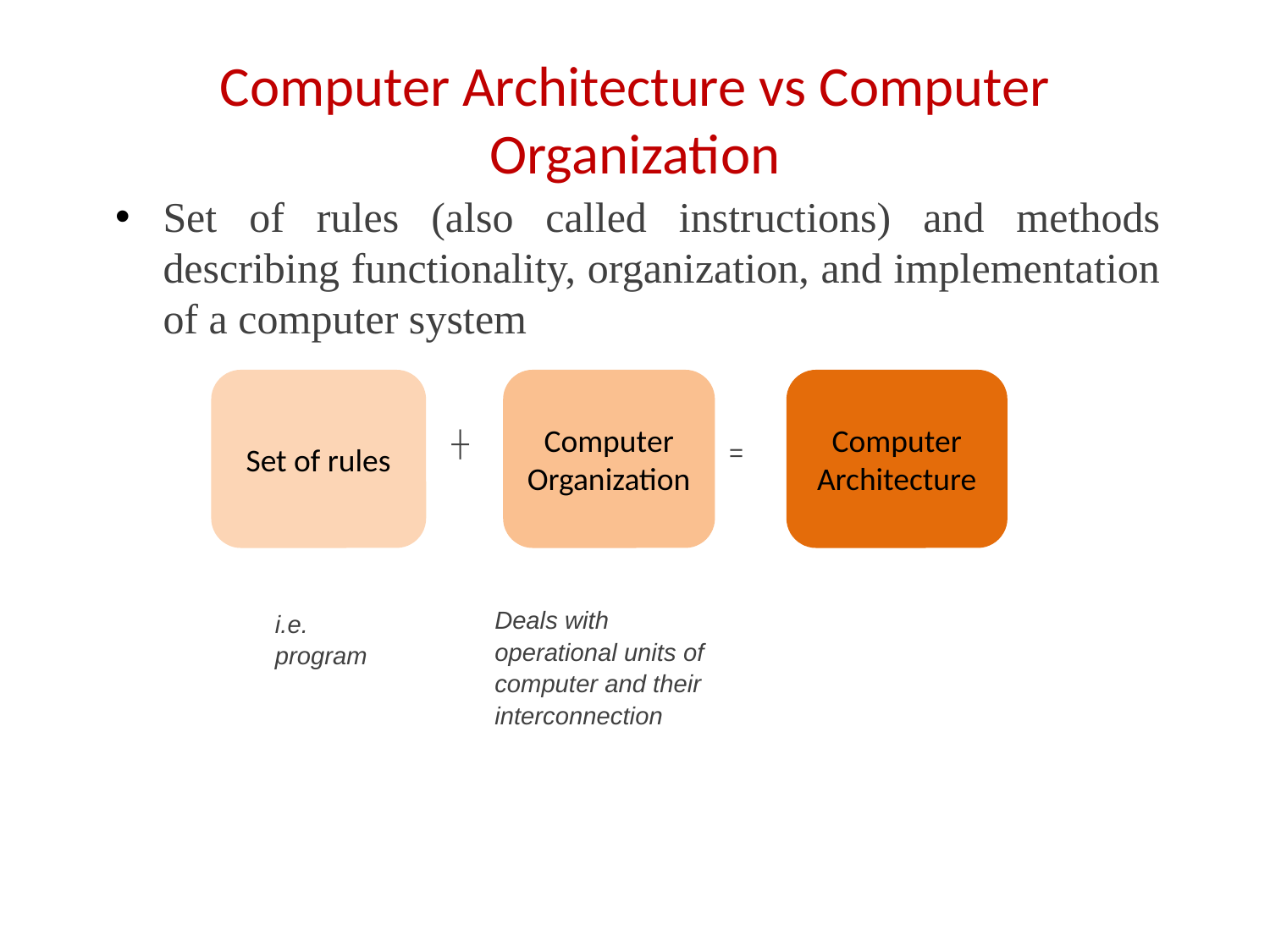

# Computer Architecture vs Computer Organization
Set of rules (also called instructions) and methods describing functionality, organization, and implementation of a computer system

			    =
Set of rules
Computer Organization
Computer Architecture
┼
=
Deals with operational units of computer and their interconnection
i.e. program